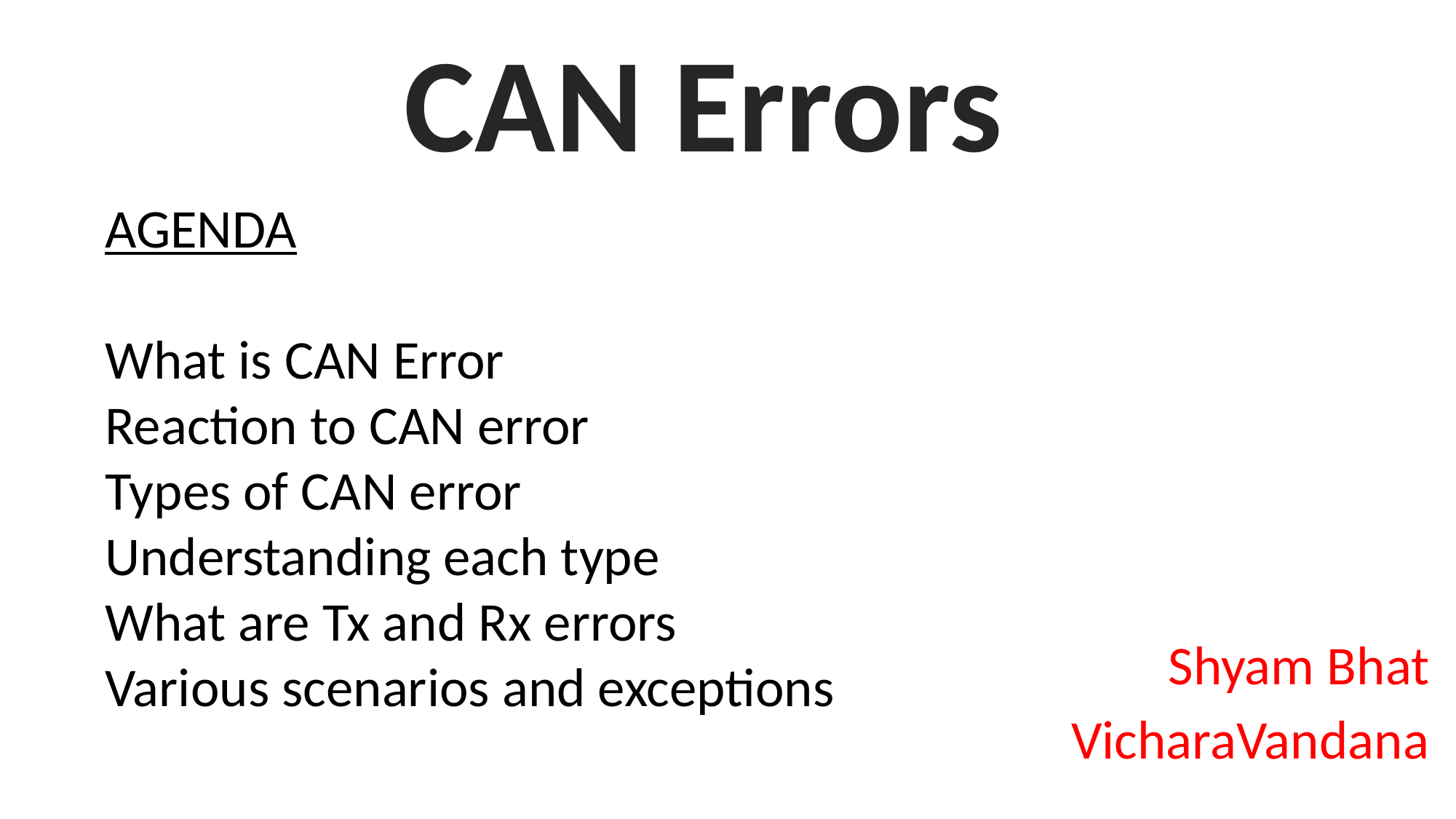

CAN Errors
AGENDA

What is CAN Error
Reaction to CAN error
Types of CAN error
Understanding each type
What are Tx and Rx errors
Various scenarios and exceptions
Shyam Bhat
VicharaVandana